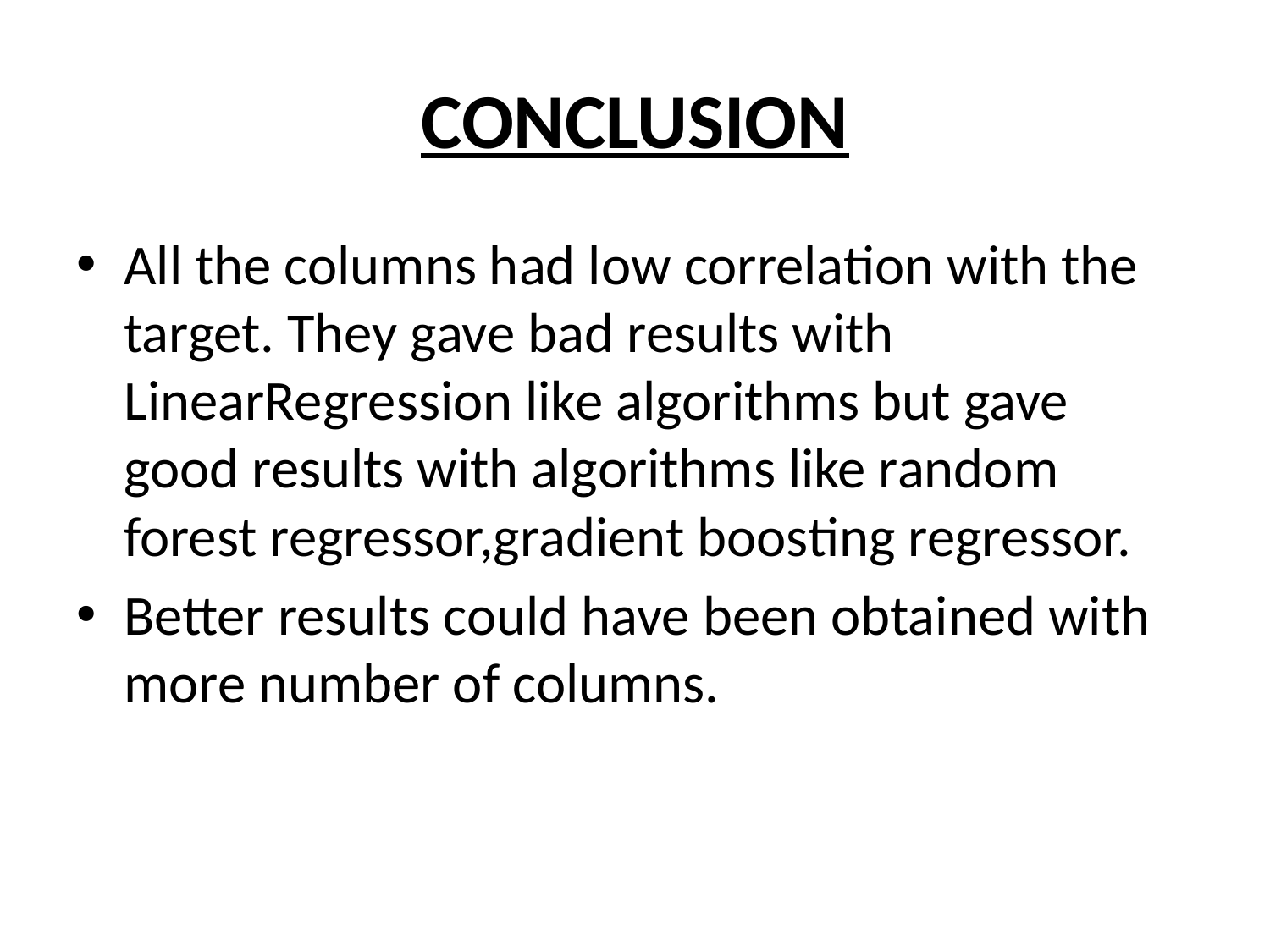

# CONCLUSION
All the columns had low correlation with the target. They gave bad results with LinearRegression like algorithms but gave good results with algorithms like random forest regressor,gradient boosting regressor.
Better results could have been obtained with more number of columns.